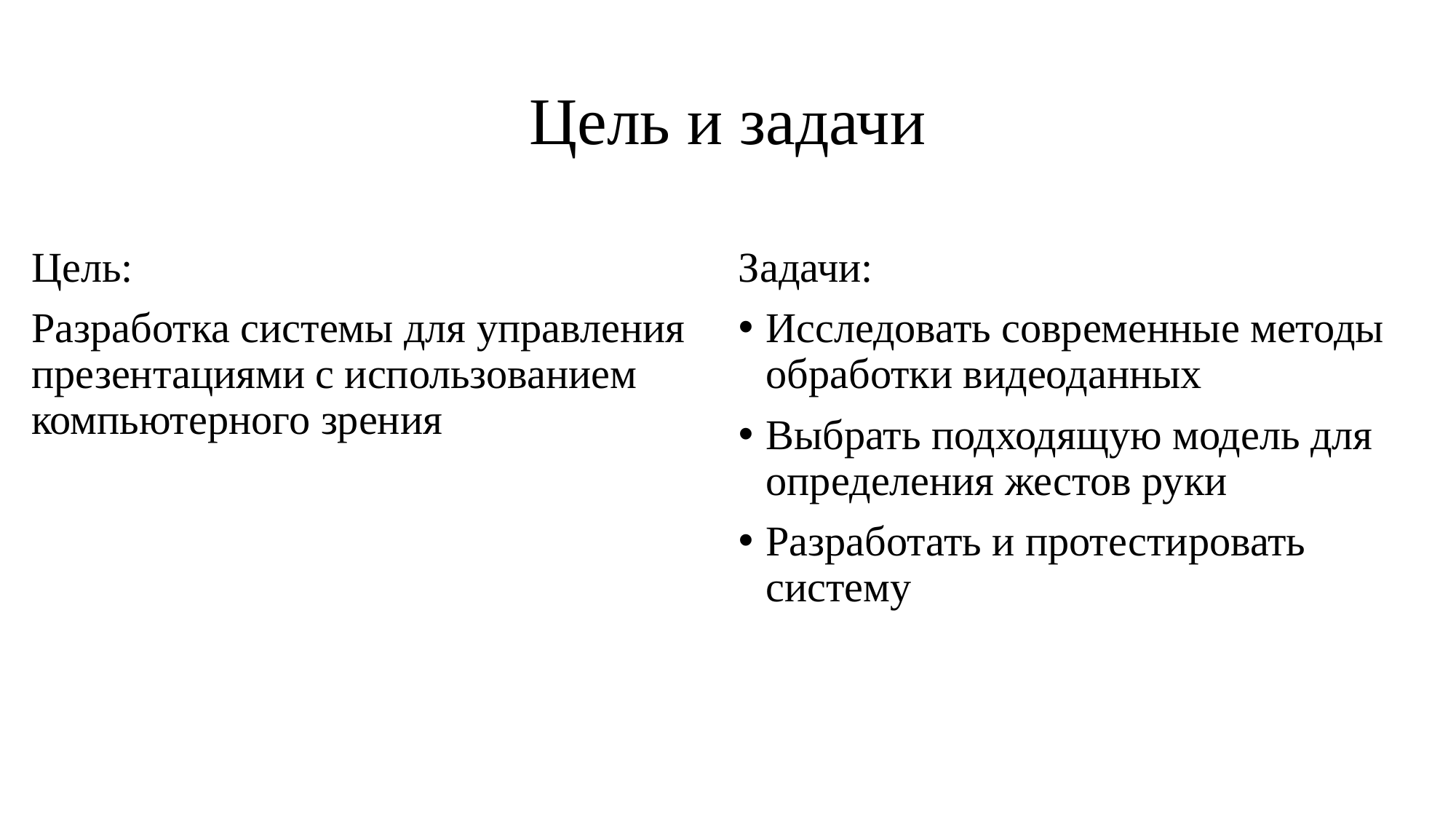

# Цель и задачи
Цель:
Разработка системы для управления презентациями с использованием компьютерного зрения
Задачи:
Исследовать современные методы обработки видеоданных
Выбрать подходящую модель для определения жестов руки
Разработать и протестировать систему